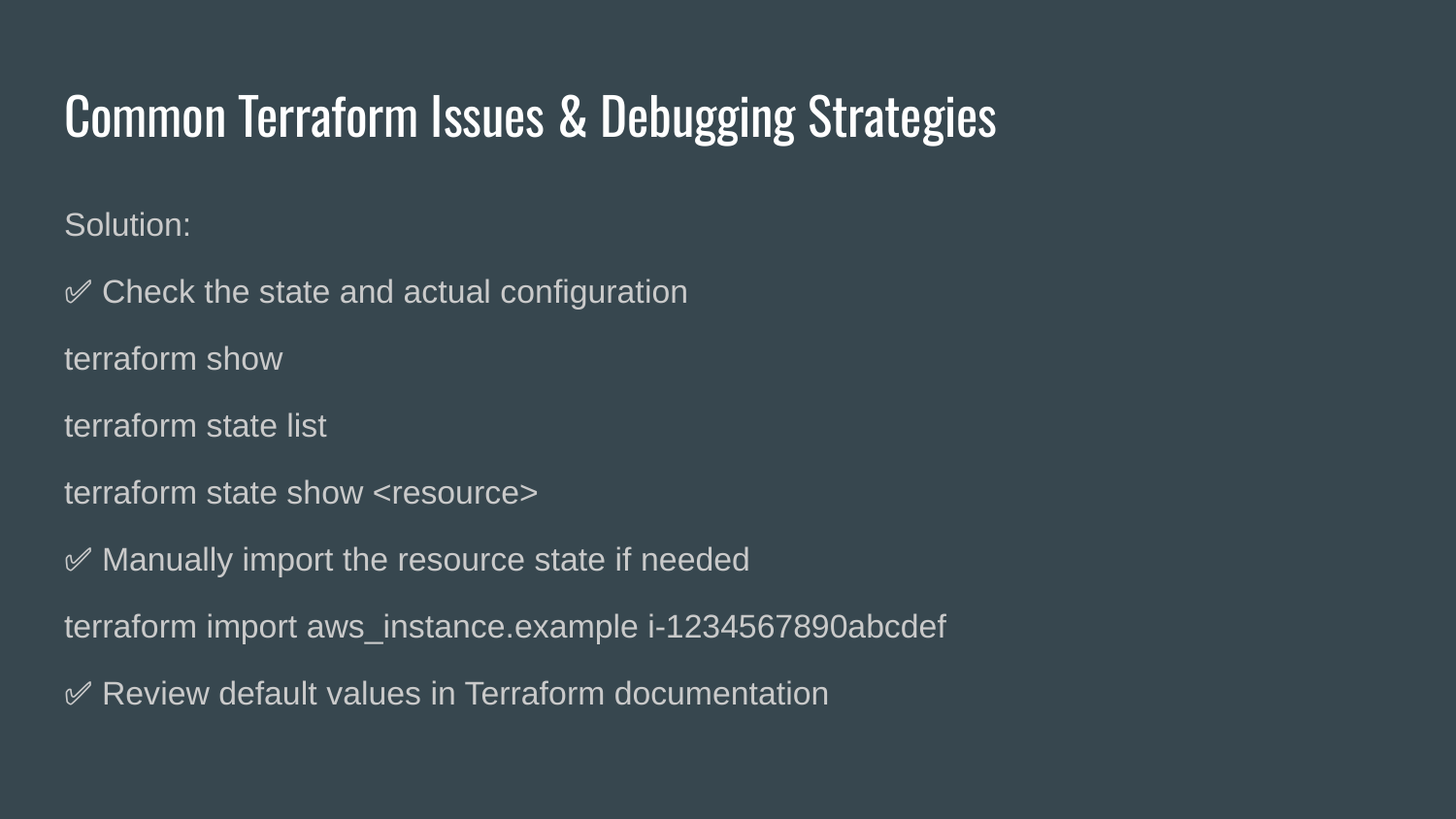

# Common Terraform Issues & Debugging Strategies
Solution:
✅ Check the state and actual configuration
terraform show
terraform state list
terraform state show <resource>
✅ Manually import the resource state if needed
terraform import aws_instance.example i-1234567890abcdef
✅ Review default values in Terraform documentation